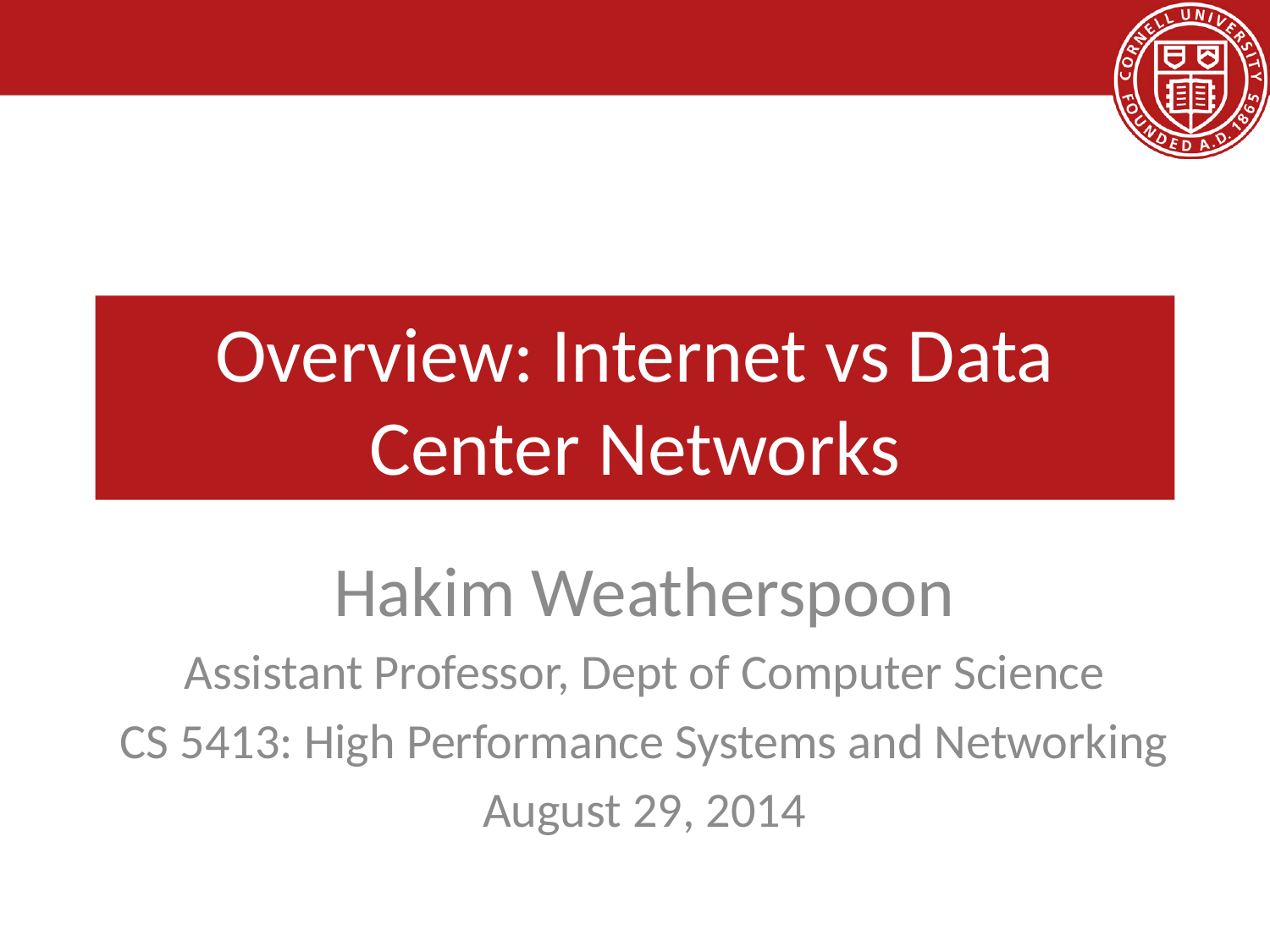

# Overview: Internet vs Data Center Networks
Hakim Weatherspoon
Assistant Professor, Dept of Computer Science
CS 5413: High Performance Systems and Networking
August 29, 2014